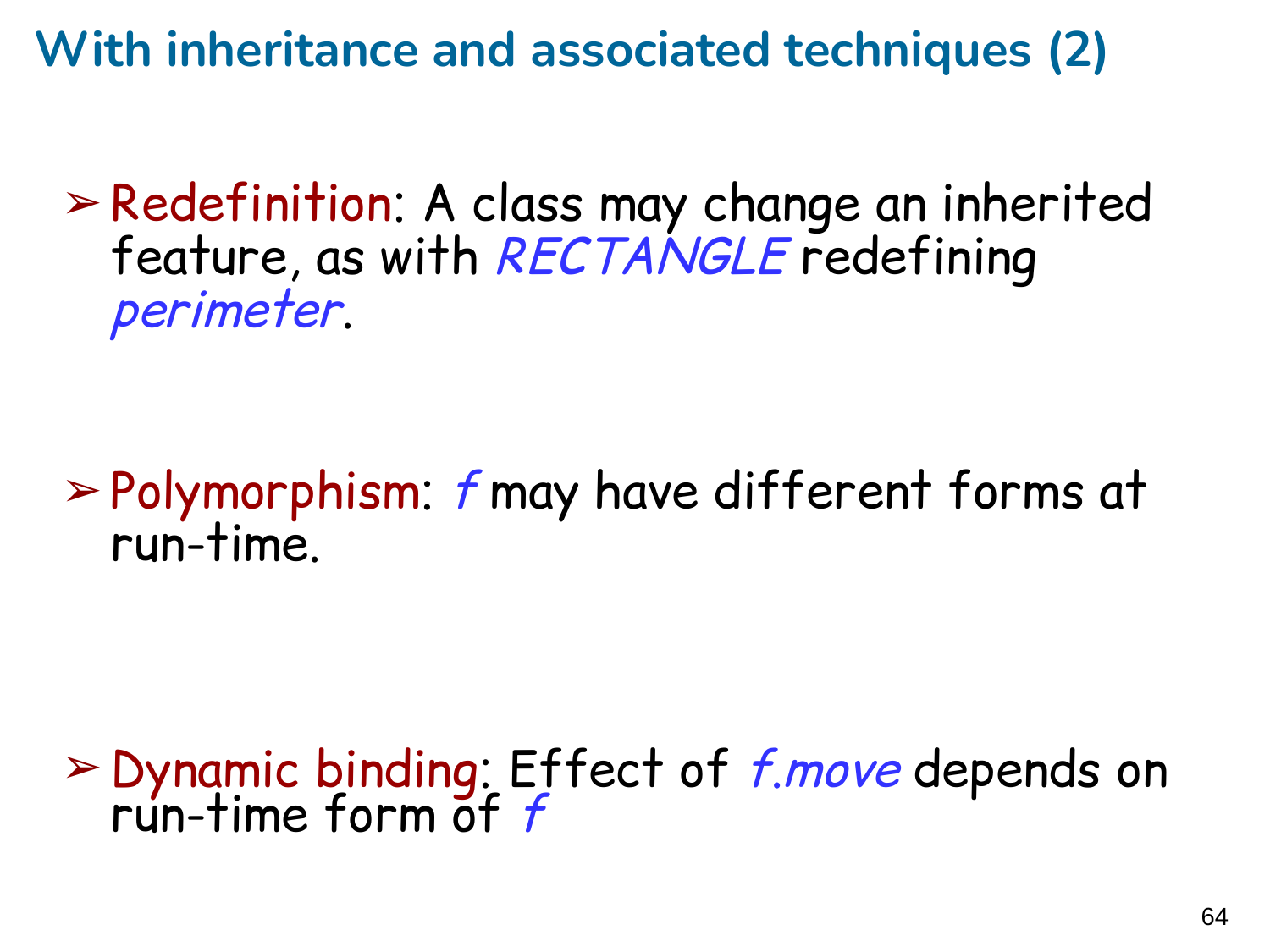

# With inheritance and associated techniques (2)

Redefinition: A class may change an inherited feature, as with RECTANGLE redefining perimeter.

Polymorphism: f may have different forms at run-time.

Dynamic binding: Effect of f.move depends on run-time form of f
64